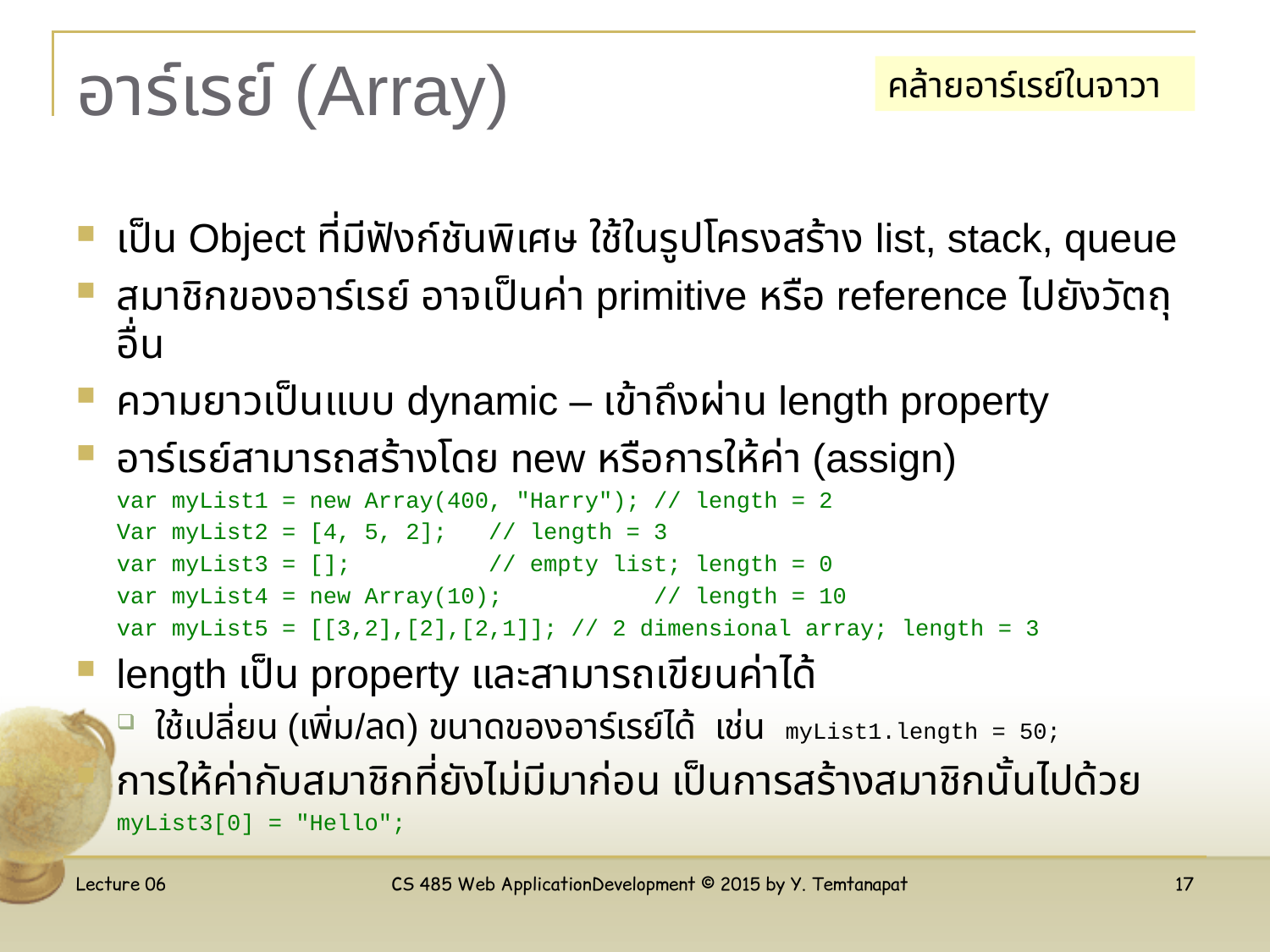

# อาร์เรย์ (Array)
คล้ายอาร์เรย์ในจาวา
เป็น Object ที่มีฟังก์ชันพิเศษ ใช้ในรูปโครงสร้าง list, stack, queue
สมาชิกของอาร์เรย์ อาจเป็นค่า primitive หรือ reference ไปยังวัตถุอื่น
ความยาวเป็นแบบ dynamic – เข้าถึงผ่าน length property
อาร์เรย์สามารถสร้างโดย new หรือการให้ค่า (assign)
var myList1 = new Array(400, "Harry"); // length = 2
Var myList2 = [4, 5, 2];   // length = 3
var myList3 = [];          // empty list; length = 0
var myList4 = new Array(10);           // length = 10
var myList5 = [[3,2],[2],[2,1]]; // 2 dimensional array; length = 3
length เป็น property และสามารถเขียนค่าได้
ใช้เปลี่ยน (เพิ่ม/ลด) ขนาดของอาร์เรย์ได้  เช่น  myList1.length = 50;
การให้ค่ากับสมาชิกที่ยังไม่มีมาก่อน เป็นการสร้างสมาชิกนั้นไปด้วย
myList3[0] = "Hello";
Lecture 06
CS 485 Web ApplicationDevelopment © 2015 by Y. Temtanapat
17